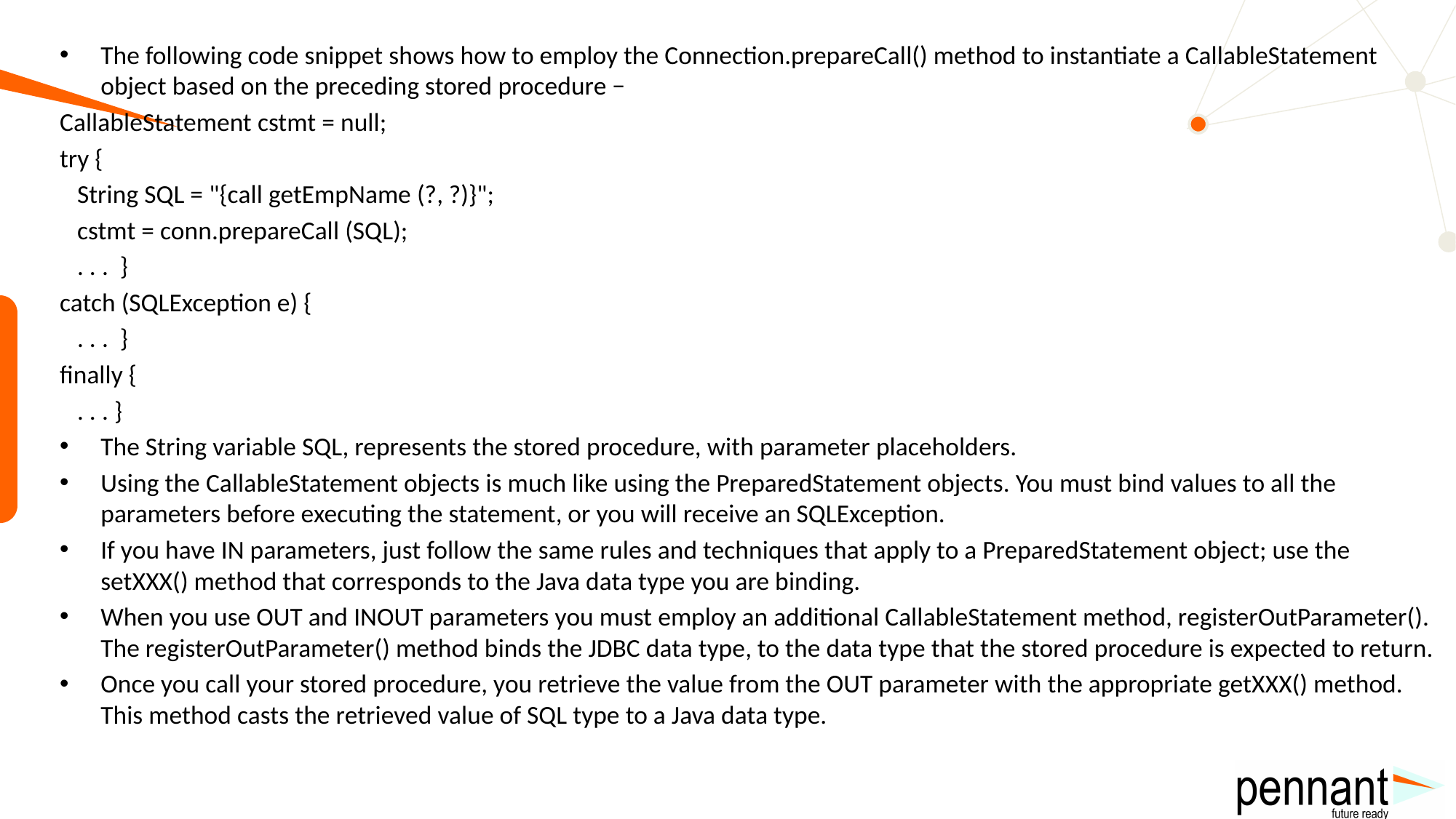

The following code snippet shows how to employ the Connection.prepareCall() method to instantiate a CallableStatement object based on the preceding stored procedure −
CallableStatement cstmt = null;
try {
   String SQL = "{call getEmpName (?, ?)}";
   cstmt = conn.prepareCall (SQL);
   . . .  }
catch (SQLException e) {
   . . .  }
finally {
   . . . }
The String variable SQL, represents the stored procedure, with parameter placeholders.
Using the CallableStatement objects is much like using the PreparedStatement objects. You must bind values to all the parameters before executing the statement, or you will receive an SQLException.
If you have IN parameters, just follow the same rules and techniques that apply to a PreparedStatement object; use the setXXX() method that corresponds to the Java data type you are binding.
When you use OUT and INOUT parameters you must employ an additional CallableStatement method, registerOutParameter(). The registerOutParameter() method binds the JDBC data type, to the data type that the stored procedure is expected to return.
Once you call your stored procedure, you retrieve the value from the OUT parameter with the appropriate getXXX() method. This method casts the retrieved value of SQL type to a Java data type.